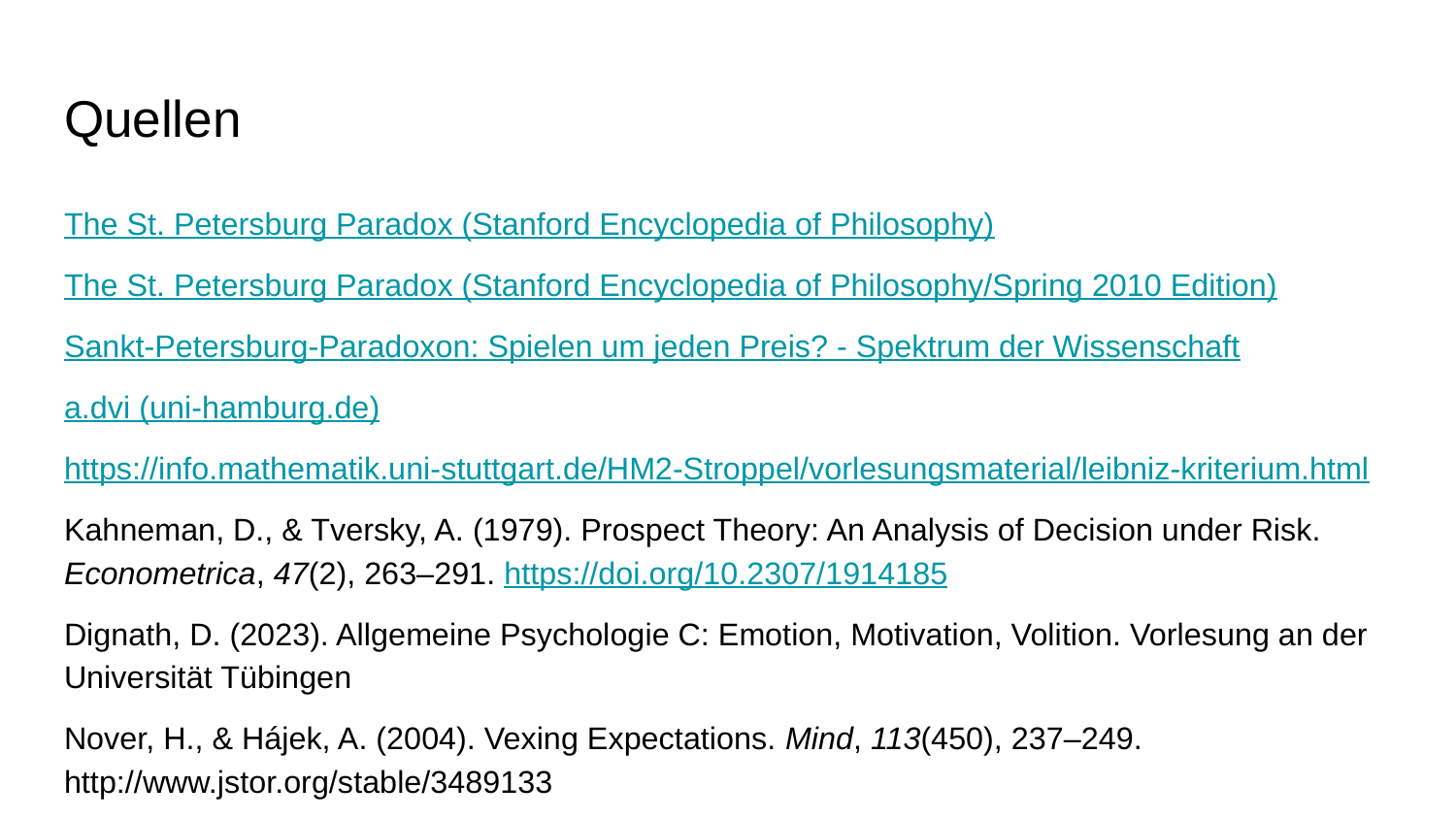

# Quellen
The St. Petersburg Paradox (Stanford Encyclopedia of Philosophy)
The St. Petersburg Paradox (Stanford Encyclopedia of Philosophy/Spring 2010 Edition)
Sankt-Petersburg-Paradoxon: Spielen um jeden Preis? - Spektrum der Wissenschaft
a.dvi (uni-hamburg.de)
https://info.mathematik.uni-stuttgart.de/HM2-Stroppel/vorlesungsmaterial/leibniz-kriterium.html
Kahneman, D., & Tversky, A. (1979). Prospect Theory: An Analysis of Decision under Risk. Econometrica, 47(2), 263–291. https://doi.org/10.2307/1914185
Dignath, D. (2023). Allgemeine Psychologie C: Emotion, Motivation, Volition. Vorlesung an der Universität Tübingen
Nover, H., & Hájek, A. (2004). Vexing Expectations. Mind, 113(450), 237–249. http://www.jstor.org/stable/3489133